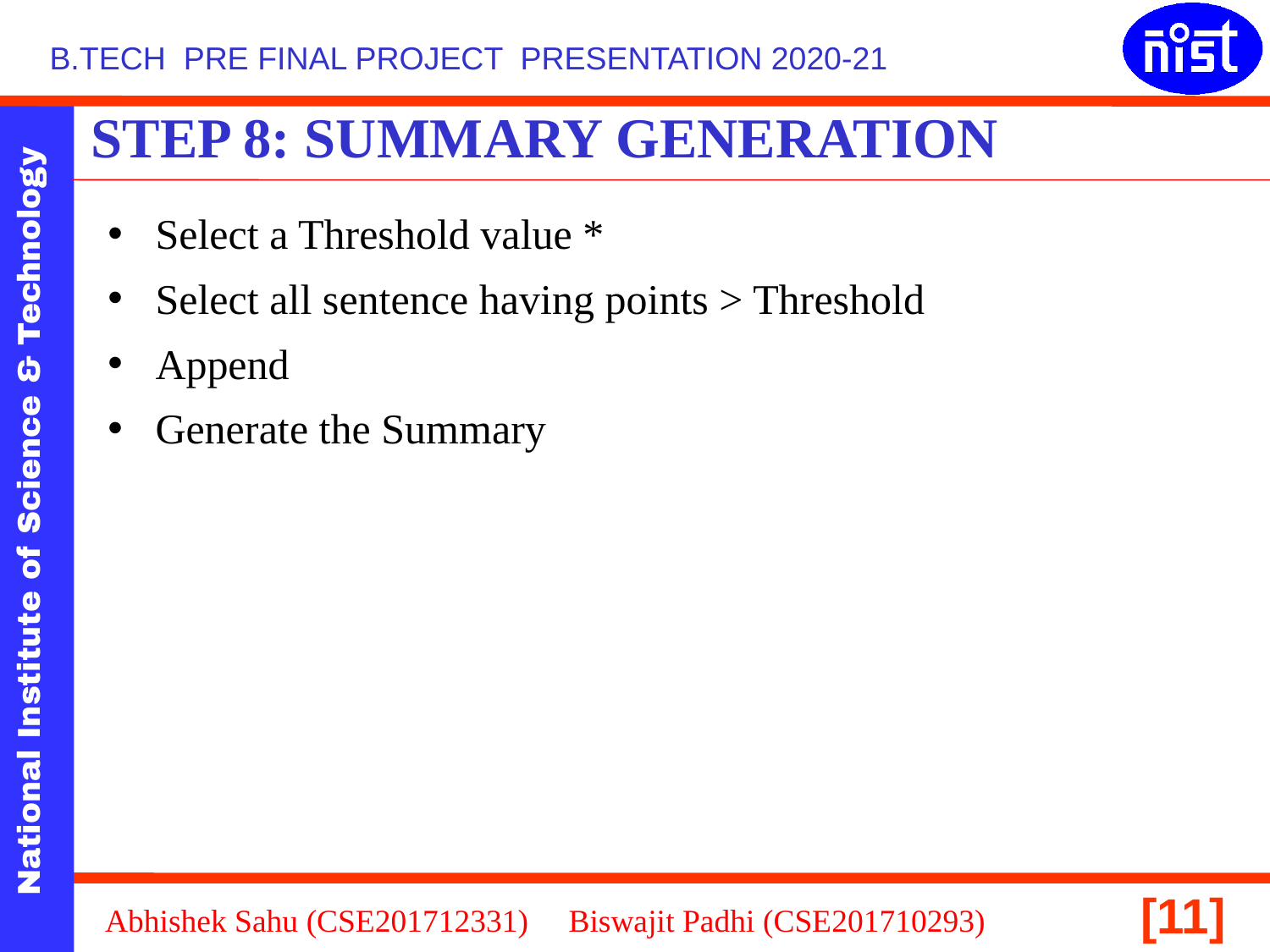

STEP 8: SUMMARY GENERATION
Select a Threshold value *
Select all sentence having points > Threshold
Append
Generate the Summary